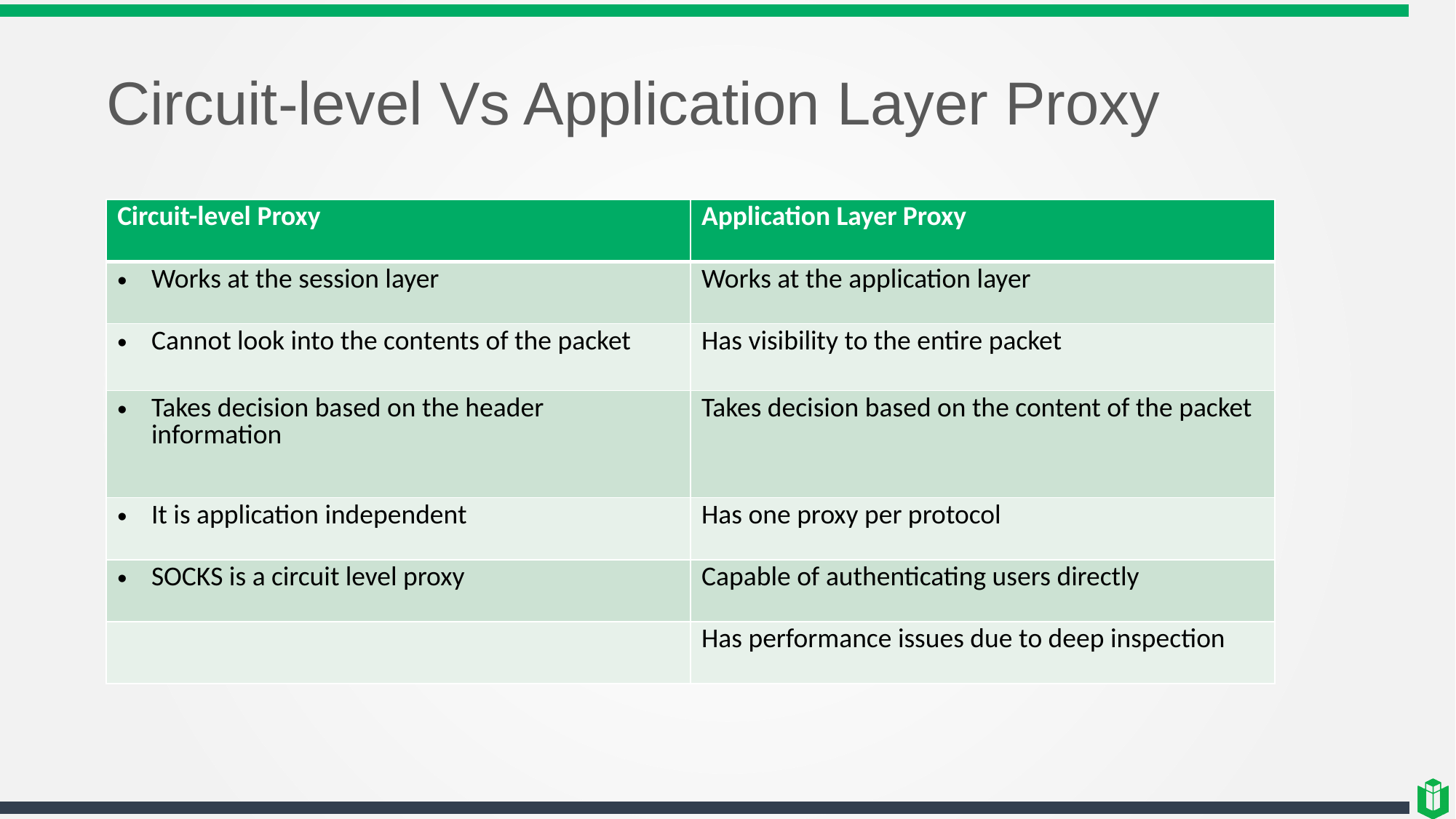

# Circuit-level Vs Application Layer Proxy
| Circuit-level Proxy | Application Layer Proxy |
| --- | --- |
| Works at the session layer | Works at the application layer |
| Cannot look into the contents of the packet | Has visibility to the entire packet |
| Takes decision based on the header information | Takes decision based on the content of the packet |
| It is application independent | Has one proxy per protocol |
| SOCKS is a circuit level proxy | Capable of authenticating users directly |
|  | Has performance issues due to deep inspection |